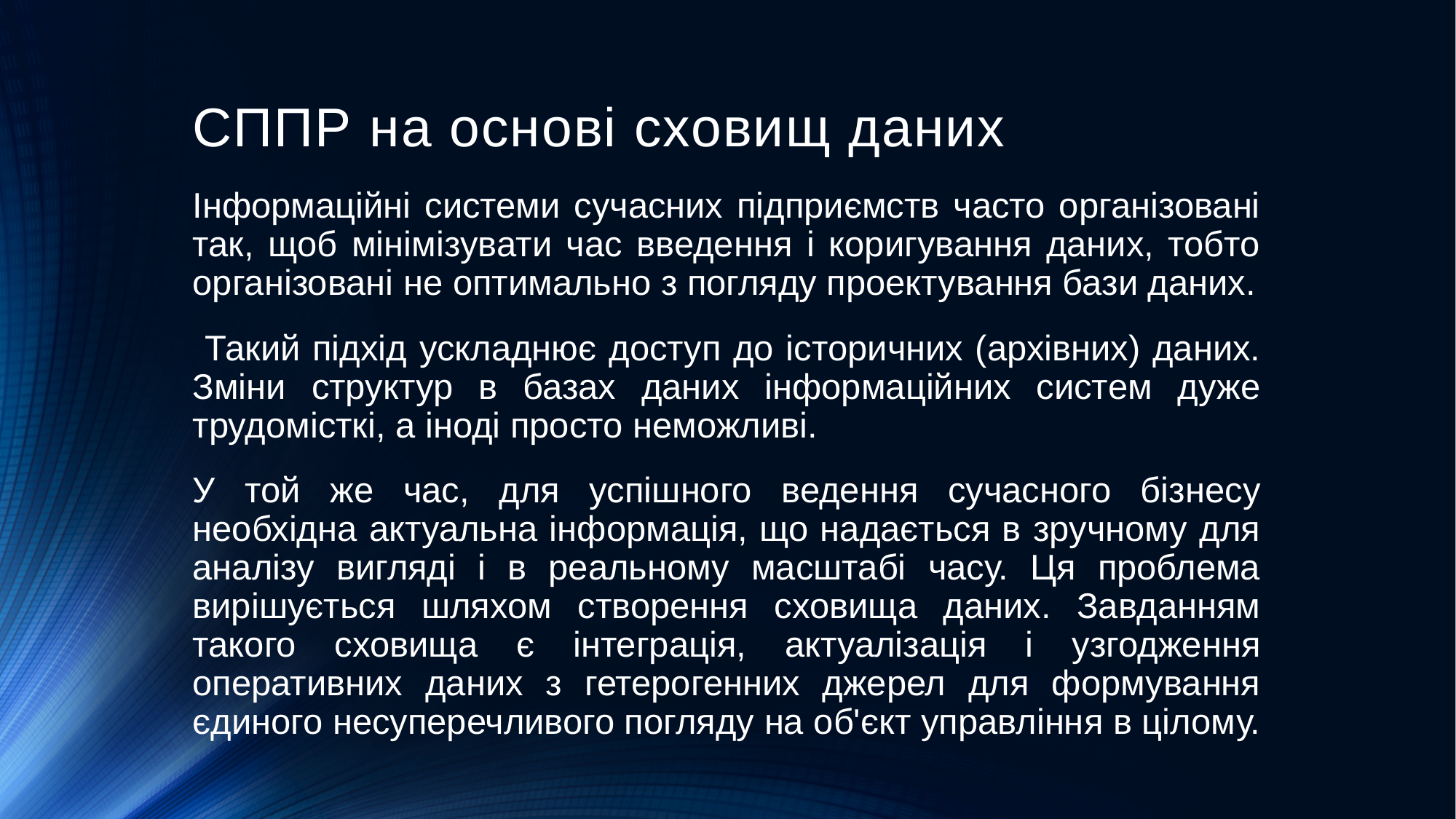

# СППР на основі сховищ даних
Інформаційні системи сучасних підприємств часто організовані так, щоб мінімізувати час введення і коригування даних, тобто організовані не оптимально з погляду проектування бази даних.
 Такий підхід ускладнює доступ до історичних (архівних) даних. Зміни структур в базах даних інформаційних систем дуже трудомісткі, а іноді просто неможливі.
У той же час, для успішного ведення сучасного бізнесу необхідна актуальна інформація, що надається в зручному для аналізу вигляді і в реальному масштабі часу. Ця проблема вирішується шляхом створення сховища даних. Завданням такого сховища є інтеграція, актуалізація і узгодження оперативних даних з гетерогенних джерел для формування єдиного несуперечливого погляду на об'єкт управління в цілому.